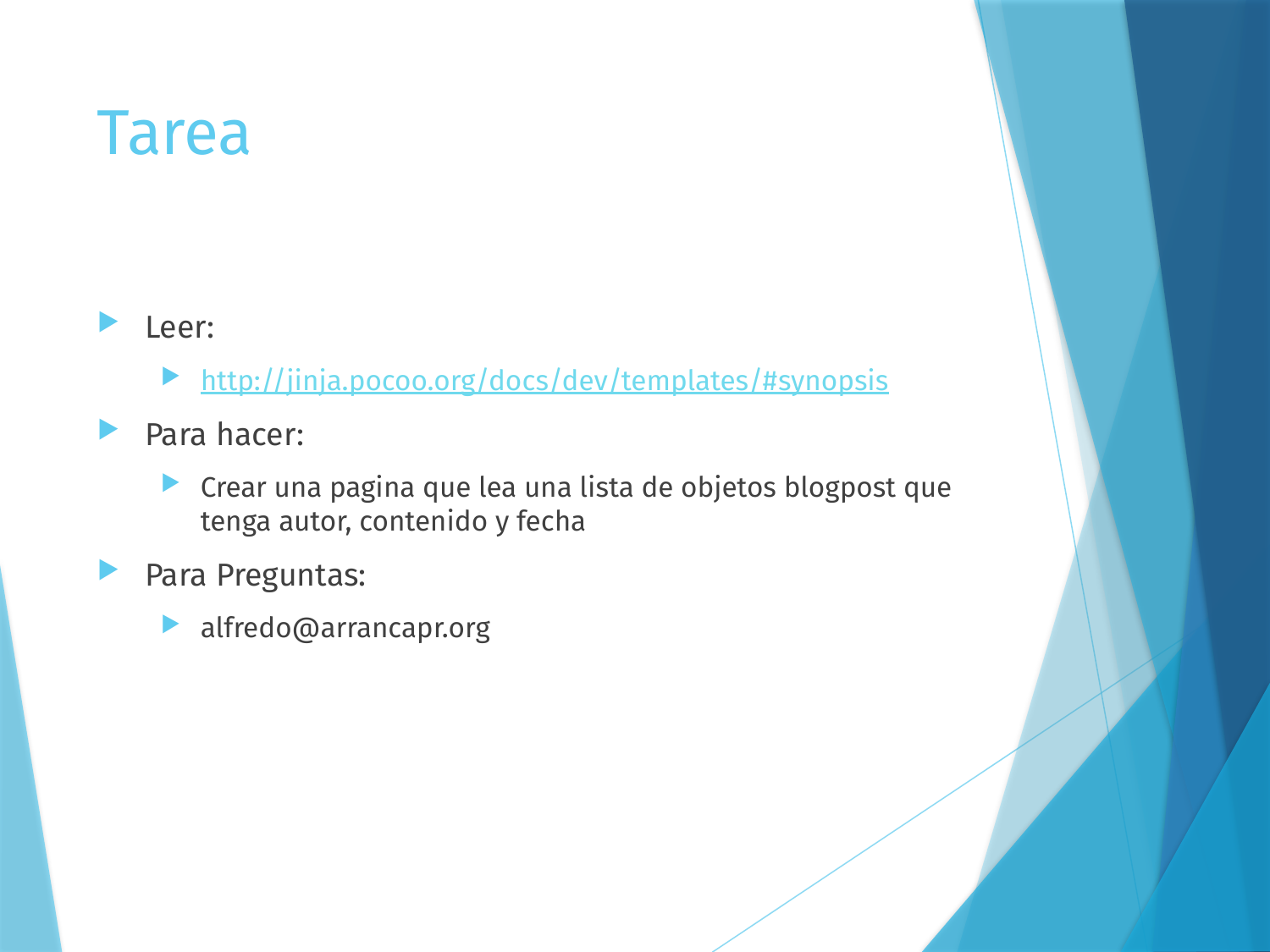

# Tarea
Leer:
http://jinja.pocoo.org/docs/dev/templates/#synopsis
Para hacer:
Crear una pagina que lea una lista de objetos blogpost que tenga autor, contenido y fecha
Para Preguntas:
alfredo@arrancapr.org